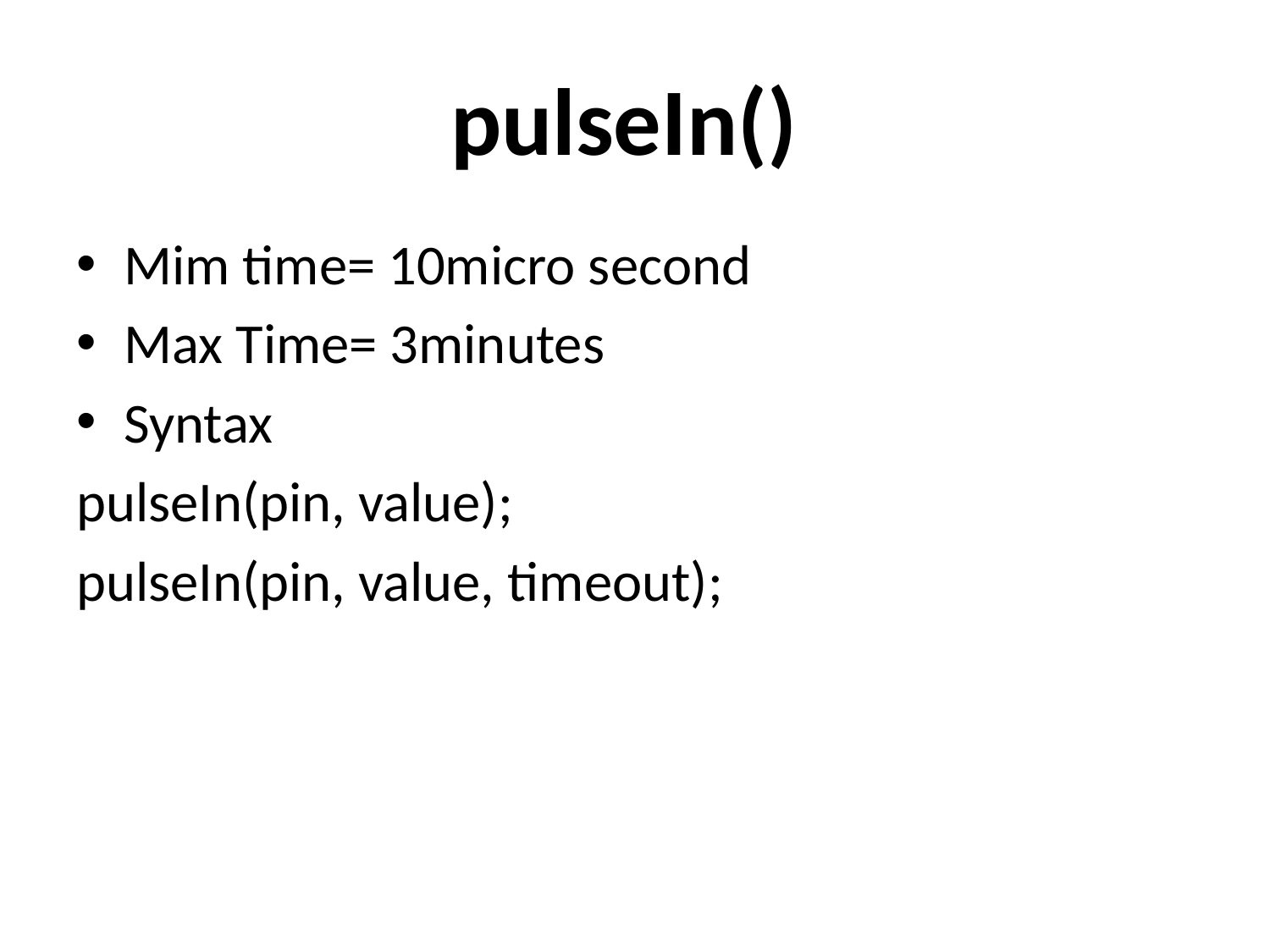

# pulseIn()
Mim time= 10micro second
Max Time= 3minutes
Syntax
pulseIn(pin, value);
pulseIn(pin, value, timeout);